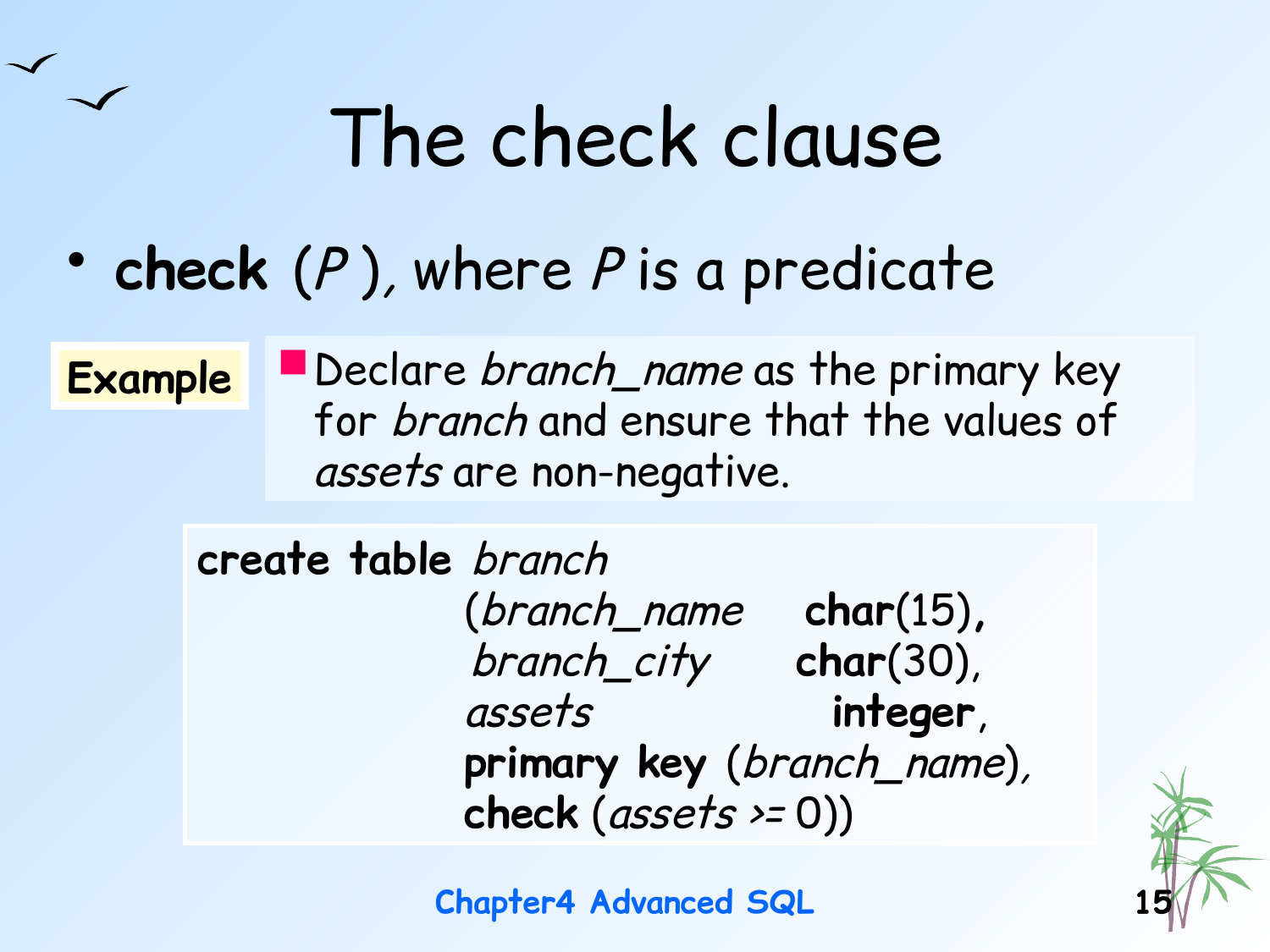

# The check clause
check (P ), where P is a predicate
Declare branch_name as the primary key for branch and ensure that the values of assets are non-negative.
Example
create table branch
		 (branch_name     char(15),
		 branch_city       char(30),
		 assets                   integer,
		 primary key (branch_name),
	           check (assets >= 0))
Chapter4 Advanced SQL
15